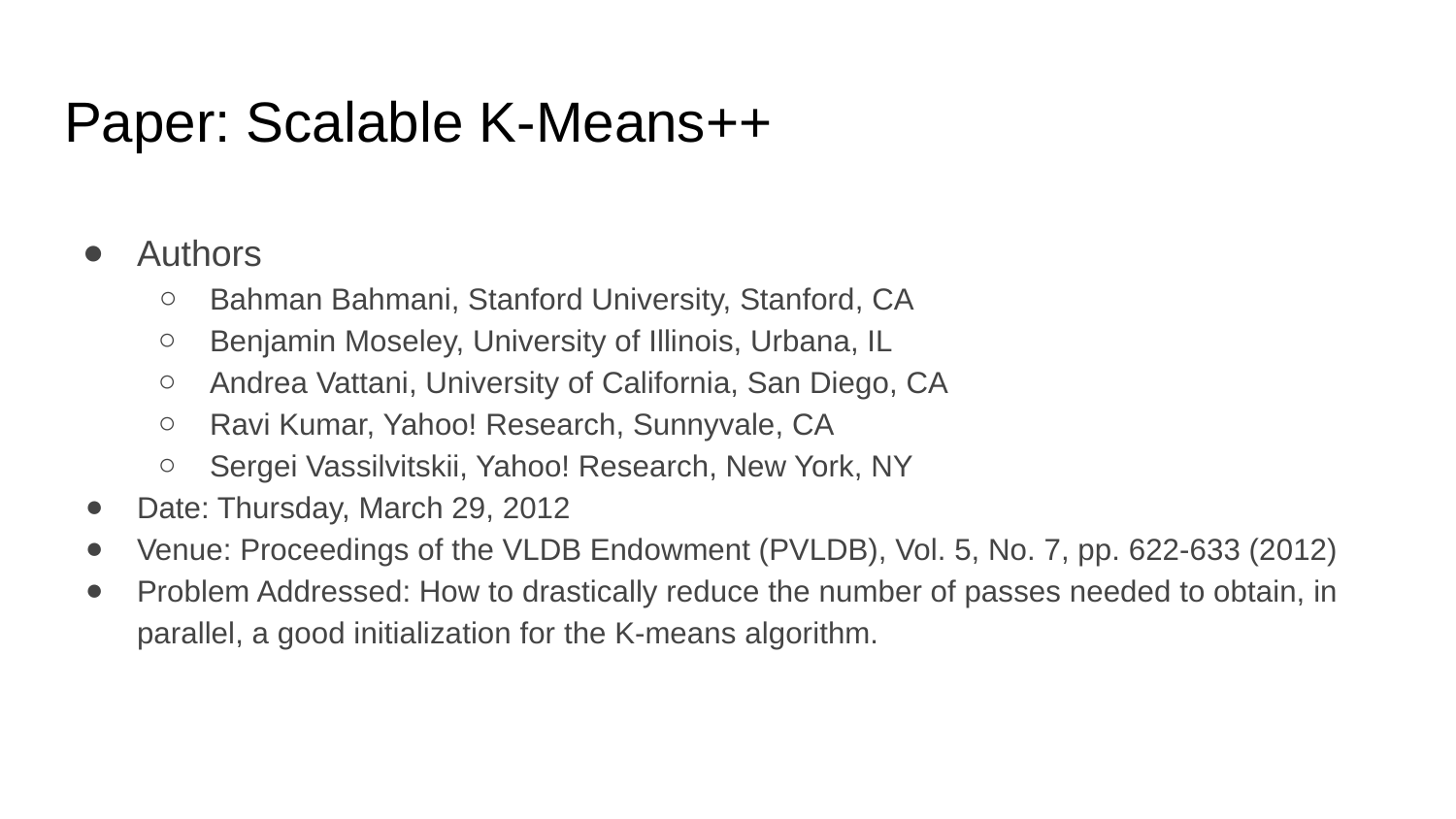

# Paper: Scalable K-Means++
Authors
Bahman Bahmani, Stanford University, Stanford, CA
Benjamin Moseley, University of Illinois, Urbana, IL
Andrea Vattani, University of California, San Diego, CA
Ravi Kumar, Yahoo! Research, Sunnyvale, CA
Sergei Vassilvitskii, Yahoo! Research, New York, NY
Date: Thursday, March 29, 2012
Venue: Proceedings of the VLDB Endowment (PVLDB), Vol. 5, No. 7, pp. 622-633 (2012)
Problem Addressed: How to drastically reduce the number of passes needed to obtain, in parallel, a good initialization for the K-means algorithm.